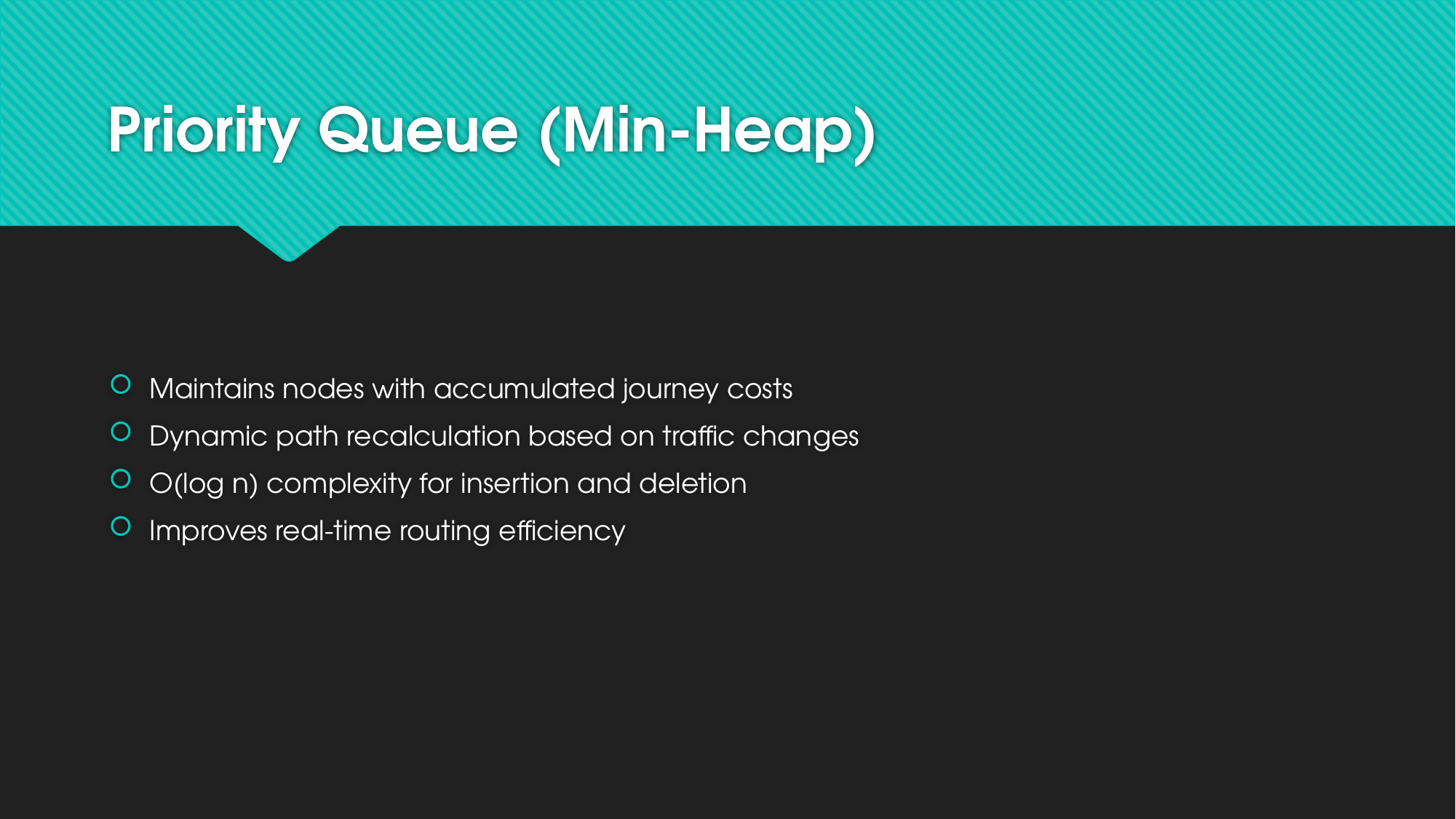

# Priority Queue (Min-Heap)
Maintains nodes with accumulated journey costs
Dynamic path recalculation based on traffic changes
O(log n) complexity for insertion and deletion
Improves real-time routing efficiency